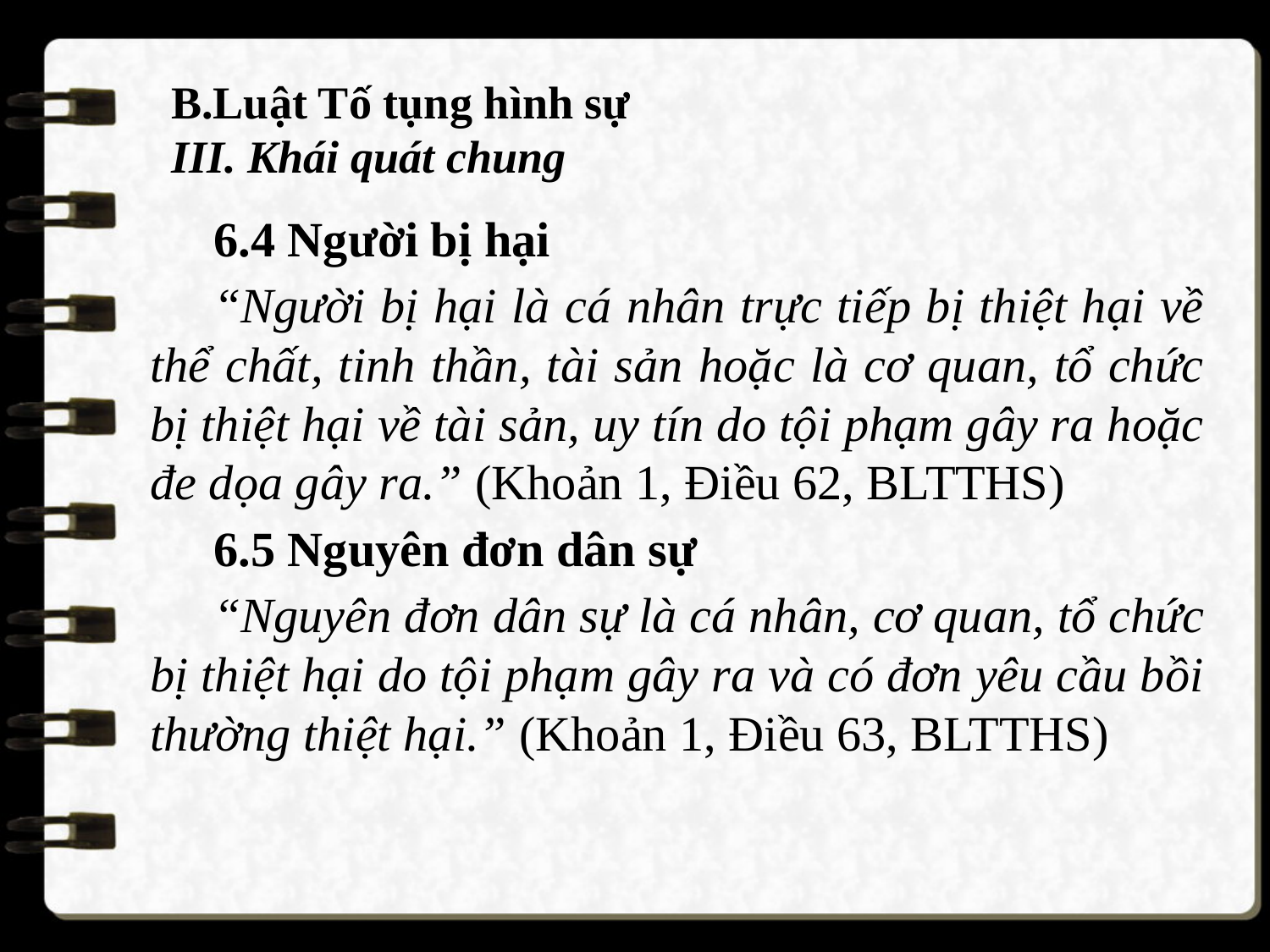

B.Luật Tố tụng hình sự
III. Khái quát chung
6.4 Người bị hại
“Người bị hại là cá nhân trực tiếp bị thiệt hại về thể chất, tinh thần, tài sản hoặc là cơ quan, tổ chức bị thiệt hại về tài sản, uy tín do tội phạm gây ra hoặc đe dọa gây ra.” (Khoản 1, Điều 62, BLTTHS)
6.5 Nguyên đơn dân sự
“Nguyên đơn dân sự là cá nhân, cơ quan, tổ chức bị thiệt hại do tội phạm gây ra và có đơn yêu cầu bồi thường thiệt hại.” (Khoản 1, Điều 63, BLTTHS)